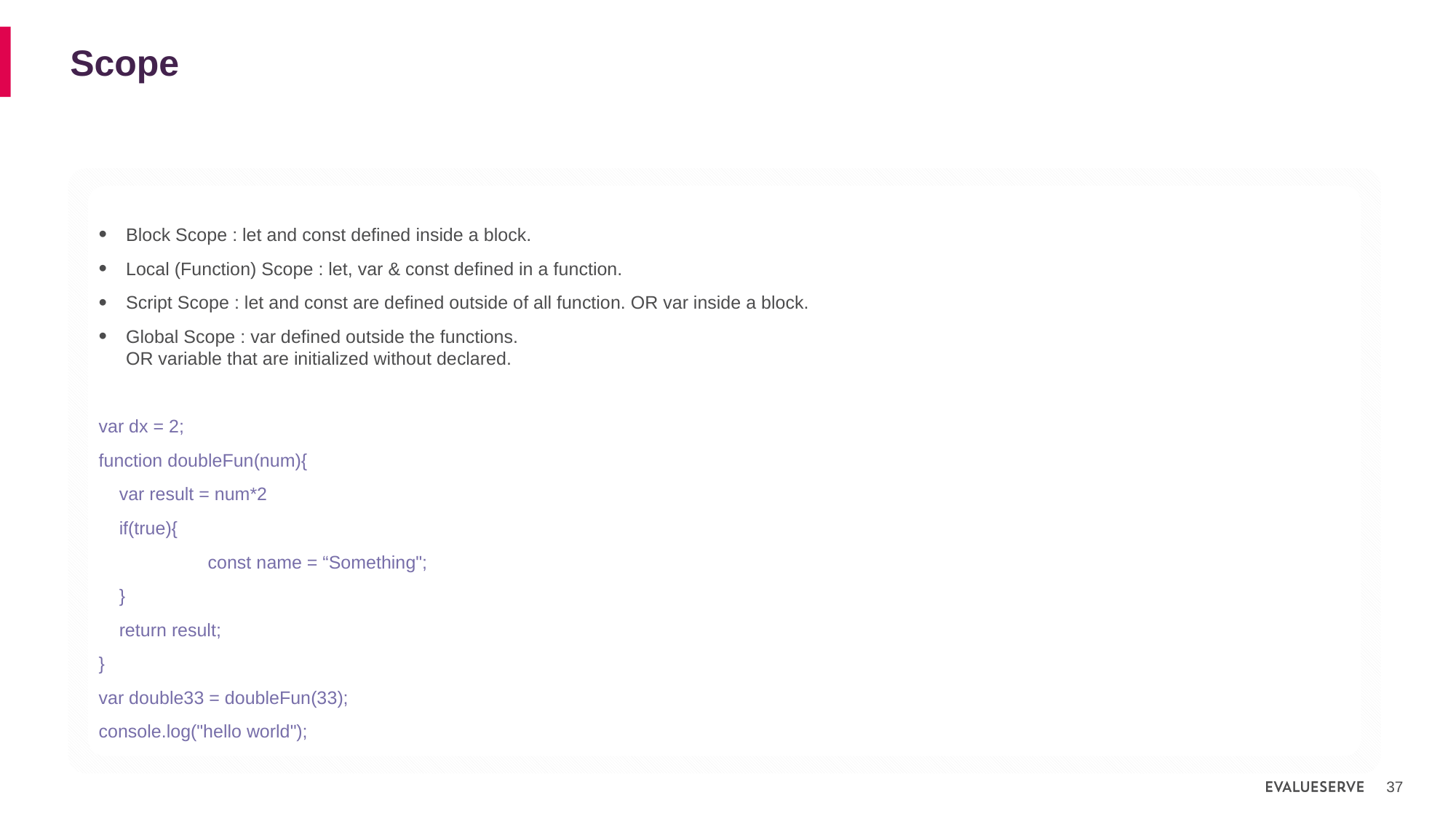

# Scope

Block Scope : let and const defined inside a block.
Local (Function) Scope : let, var & const defined in a function.
Script Scope : let and const are defined outside of all function. OR var inside a block.
Global Scope : var defined outside the functions.
OR variable that are initialized without declared.

var dx = 2;
function doubleFun(num){
    var result = num*2
    if(true){
     	const name = “Something";
    }
    return result;
}
var double33 = doubleFun(33);
console.log("hello world");
37